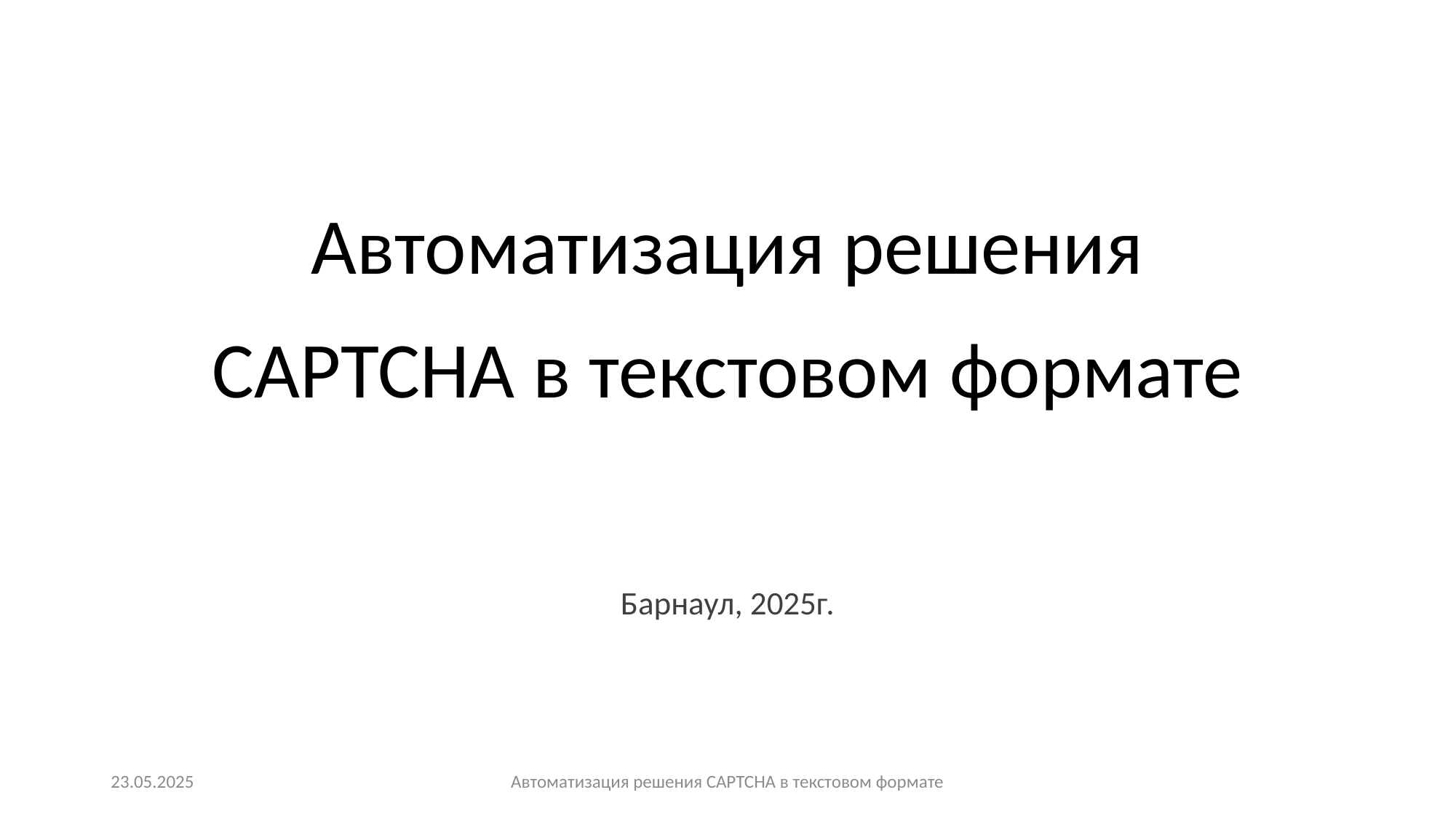

# Автоматизация решения CAPTCHA в текстовом формате

Барнаул, 2025г.
23.05.2025
Автоматизация решения CAPTCHA в текстовом формате
1